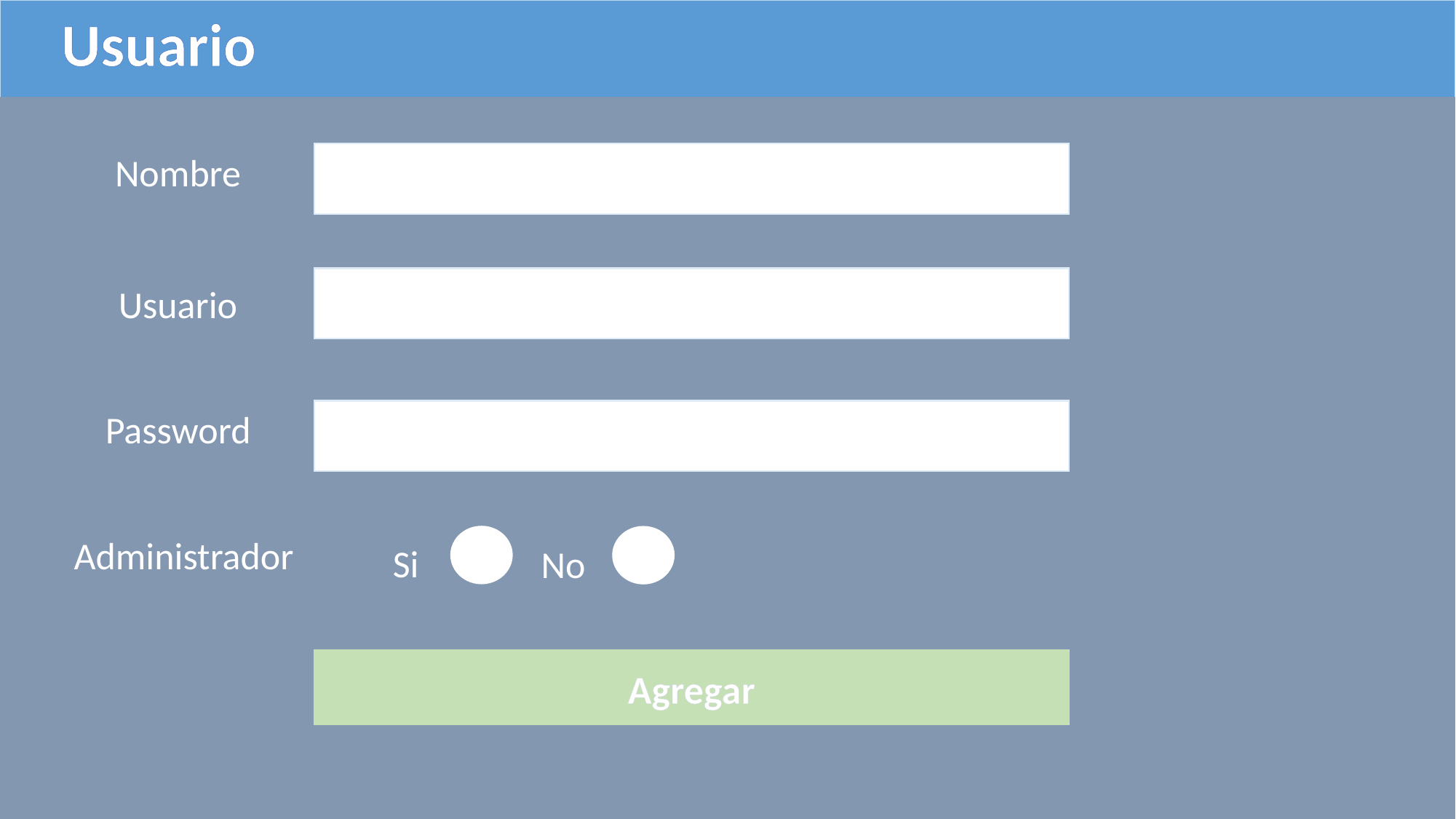

Usuario

Nombre

Usuario
Password

Administrador

Si
No

Agregar